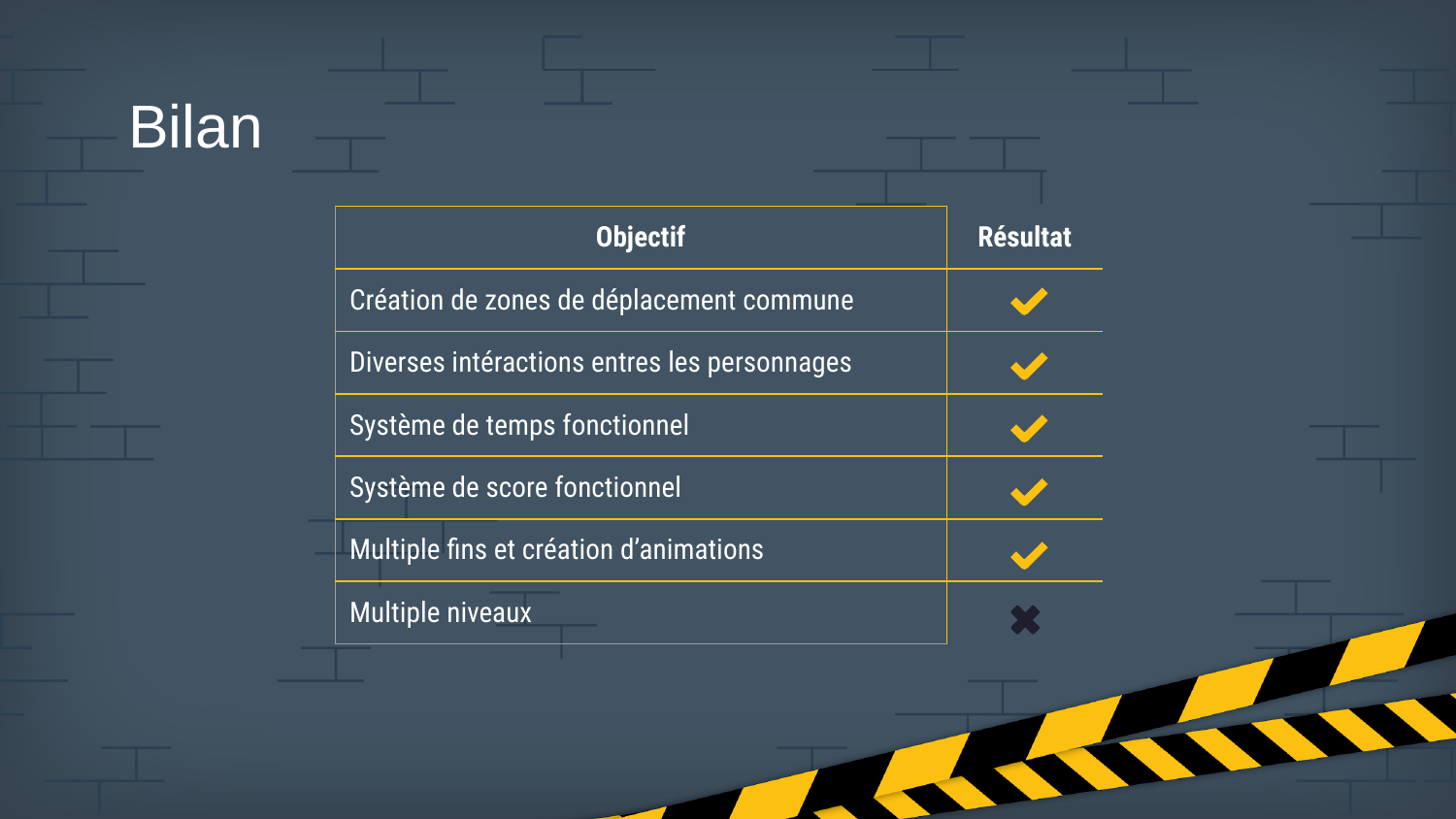

# Bilan
| Objectif | Résultat |
| --- | --- |
| Création de zones de déplacement commune |  |
| Diverses intéractions entres les personnages |  |
| Système de temps fonctionnel |  |
| Système de score fonctionnel |  |
| Multiple fins et création d’animations |  |
| Multiple niveaux |  |